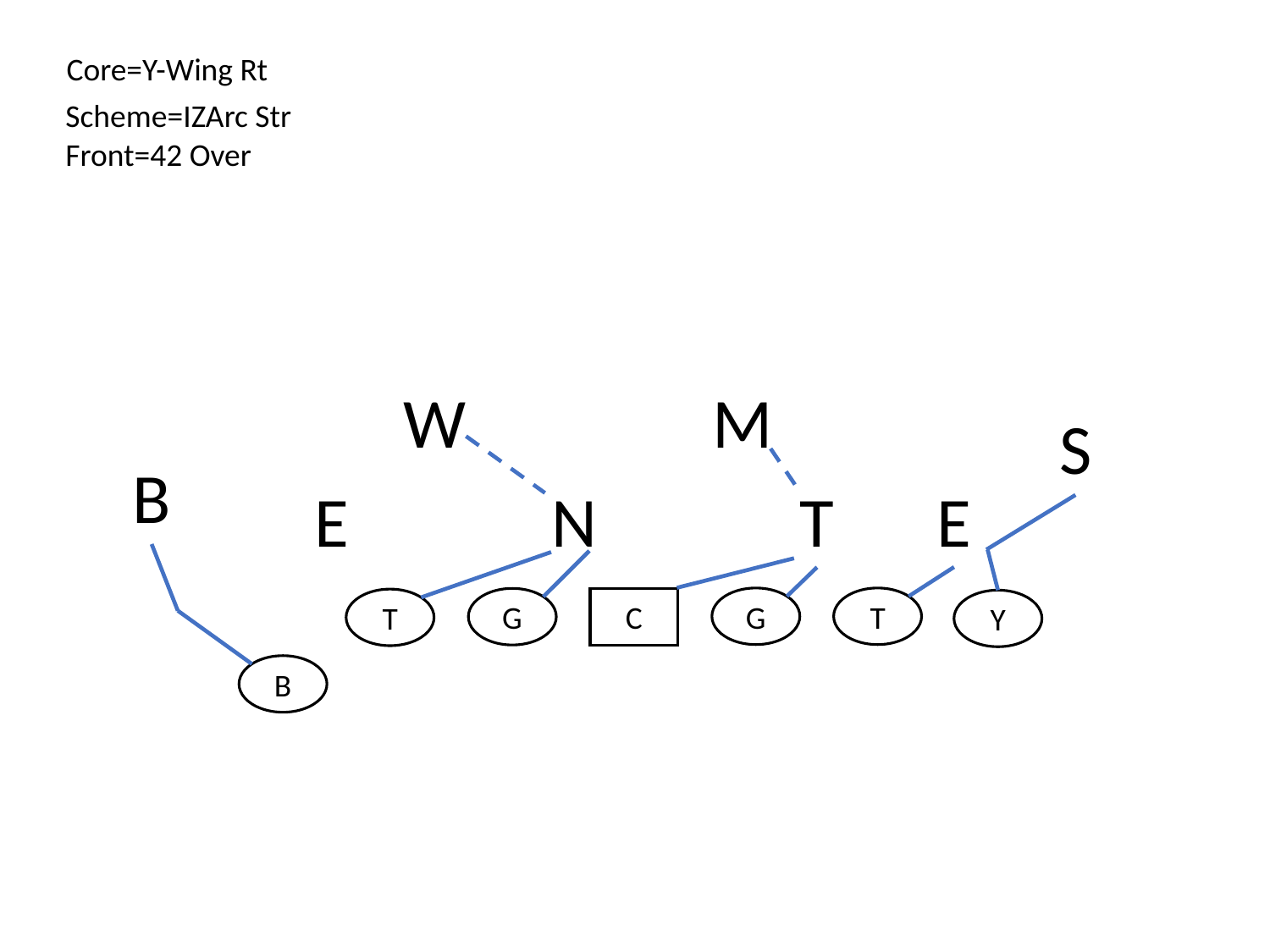

Core=Y-Wing Rt
Scheme=IZArc Str
Front=42 Over
W
M
S
B
E
N
E
T
G
T
G
C
T
Y
B